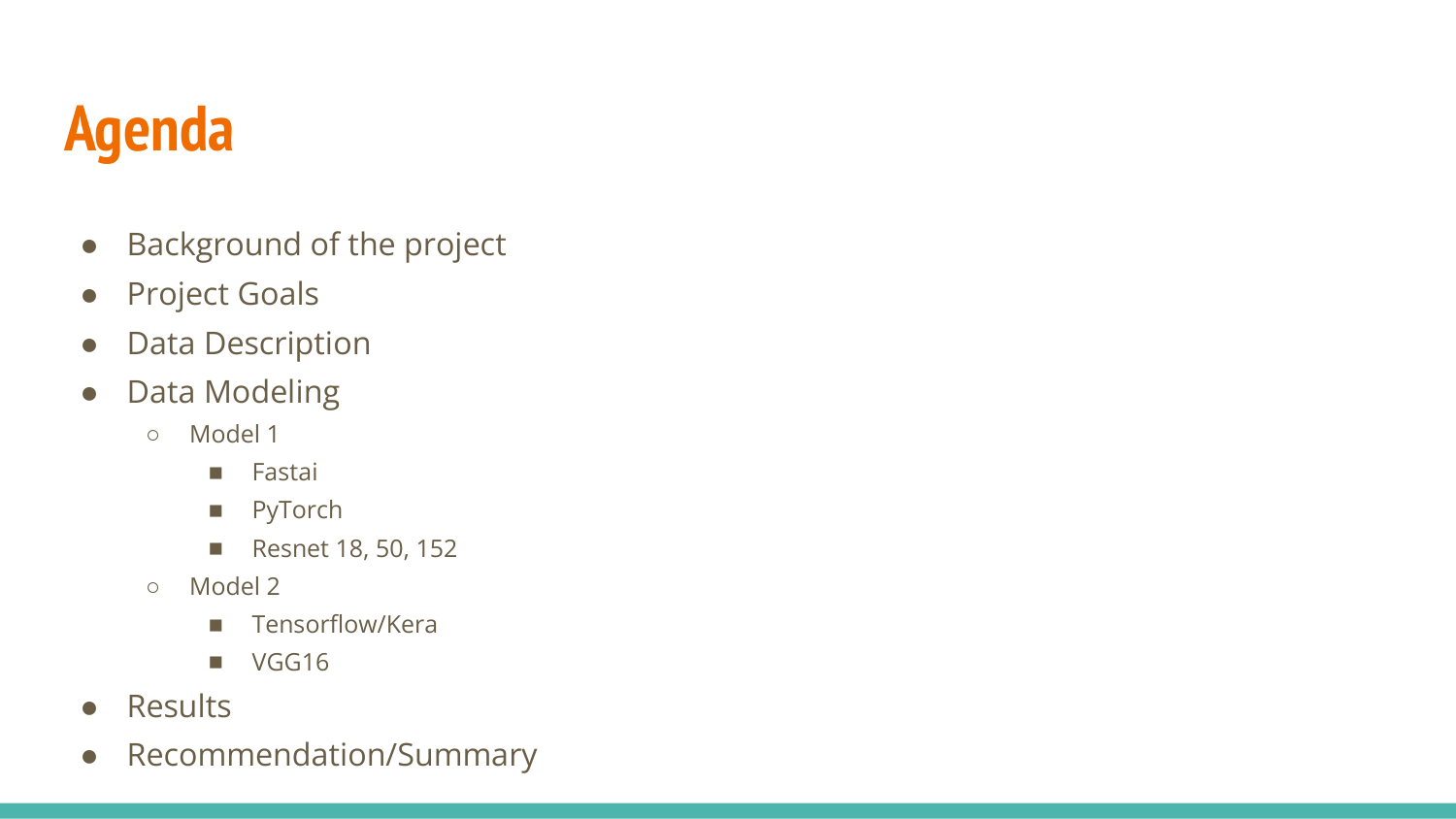

# Agenda
Background of the project
Project Goals
Data Description
Data Modeling
Model 1
Fastai
PyTorch
Resnet 18, 50, 152
Model 2
Tensorflow/Kera
VGG16
Results
Recommendation/Summary